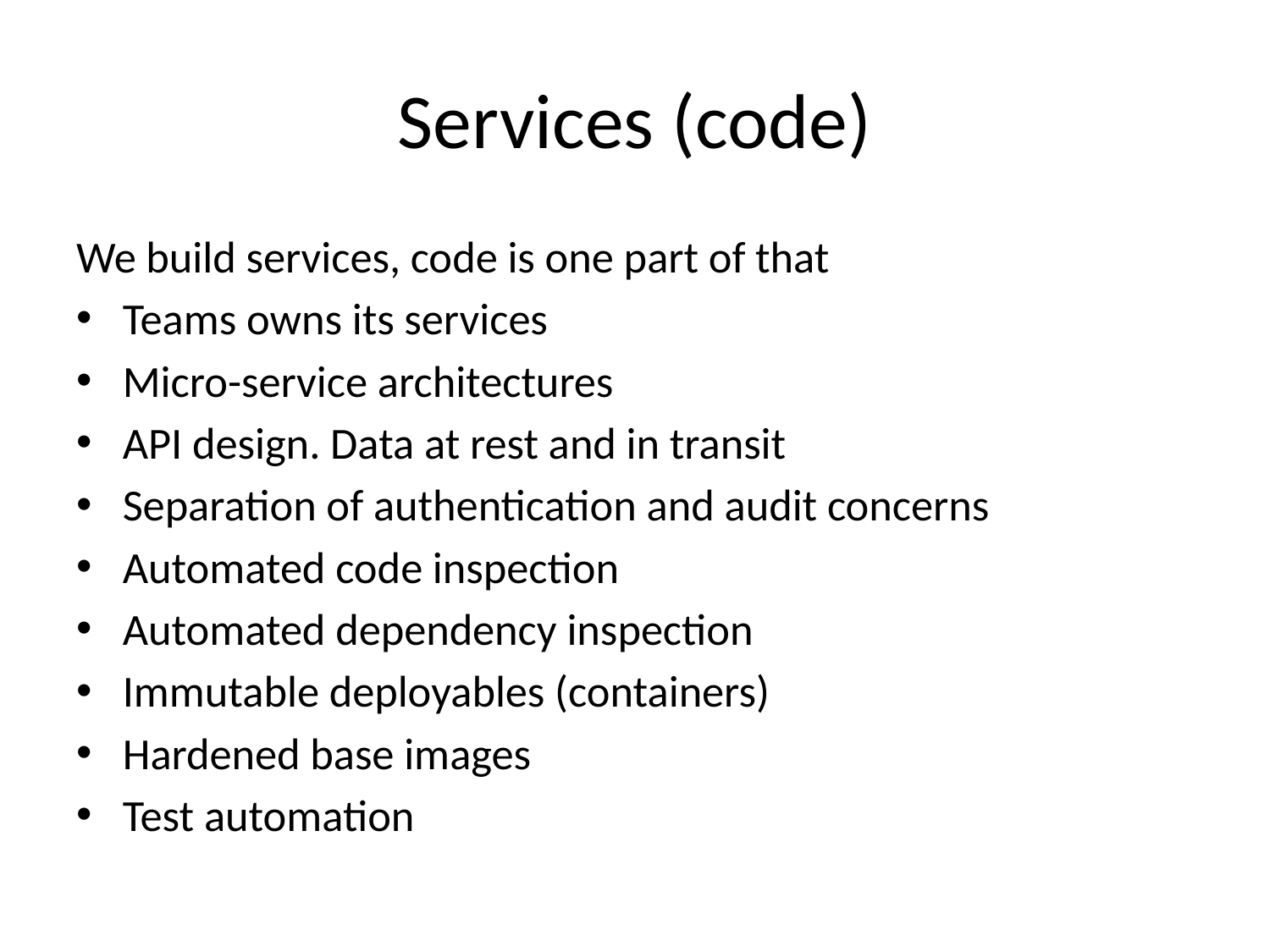

# Services (code)
We build services, code is one part of that
Teams owns its services
Micro-service architectures
API design. Data at rest and in transit
Separation of authentication and audit concerns
Automated code inspection
Automated dependency inspection
Immutable deployables (containers)
Hardened base images
Test automation